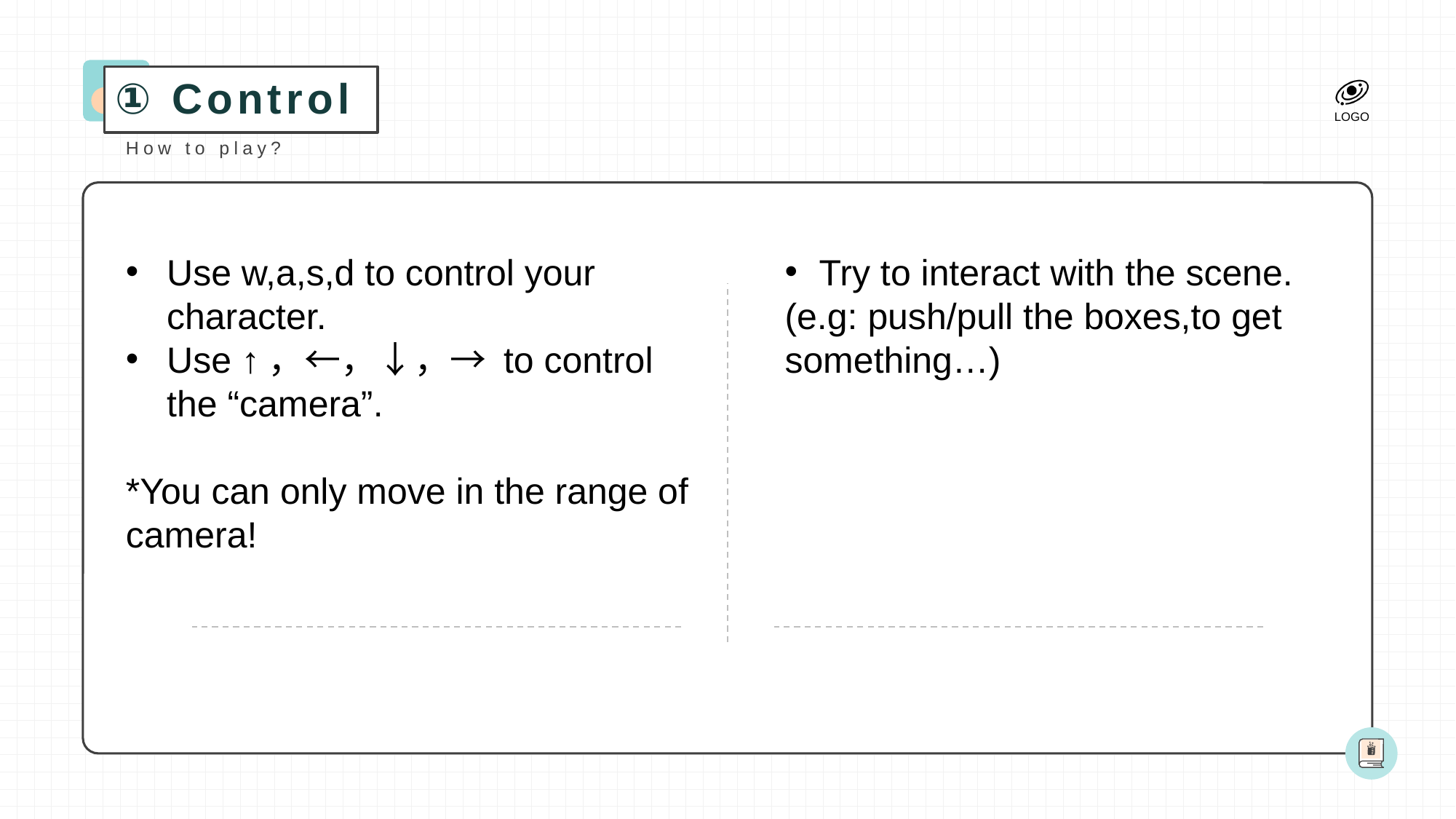

① Control
How to play?
Use w,a,s,d to control your character.
Use ↑，←，↓，→ to control the “camera”.

*You can only move in the range of camera!

Try to interact with the scene.
(e.g: push/pull the boxes,to get something…)